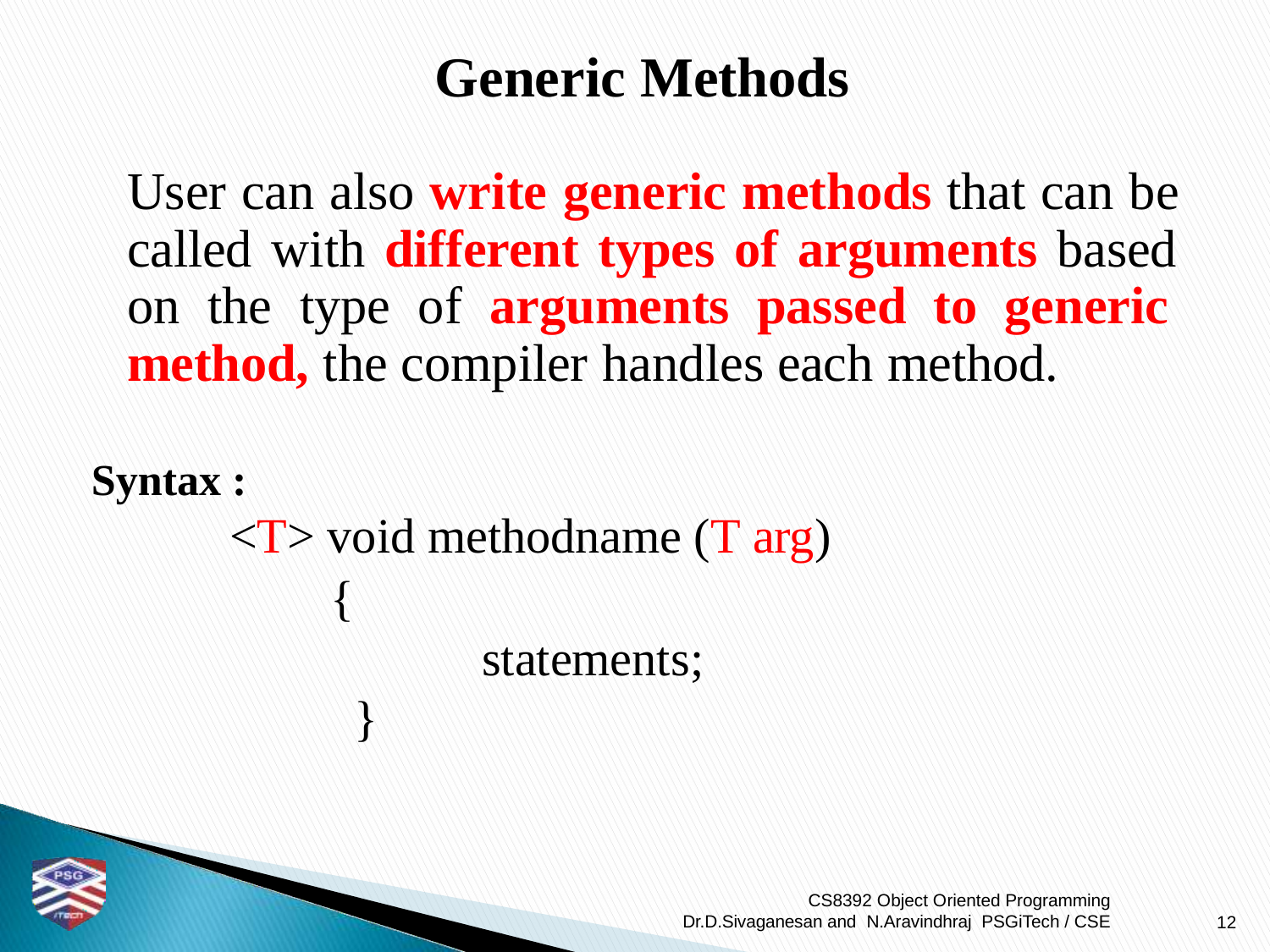

# Generic Methods
User can also write generic methods that can be  called with different types of arguments based  on the type of arguments passed to generic  method, the compiler handles each method.

Syntax :
<T> void methodname (T arg)
{
statements;
}
CS8392 Object Oriented Programming
Dr.D.Sivaganesan and N.Aravindhraj PSGiTech / CSE
12